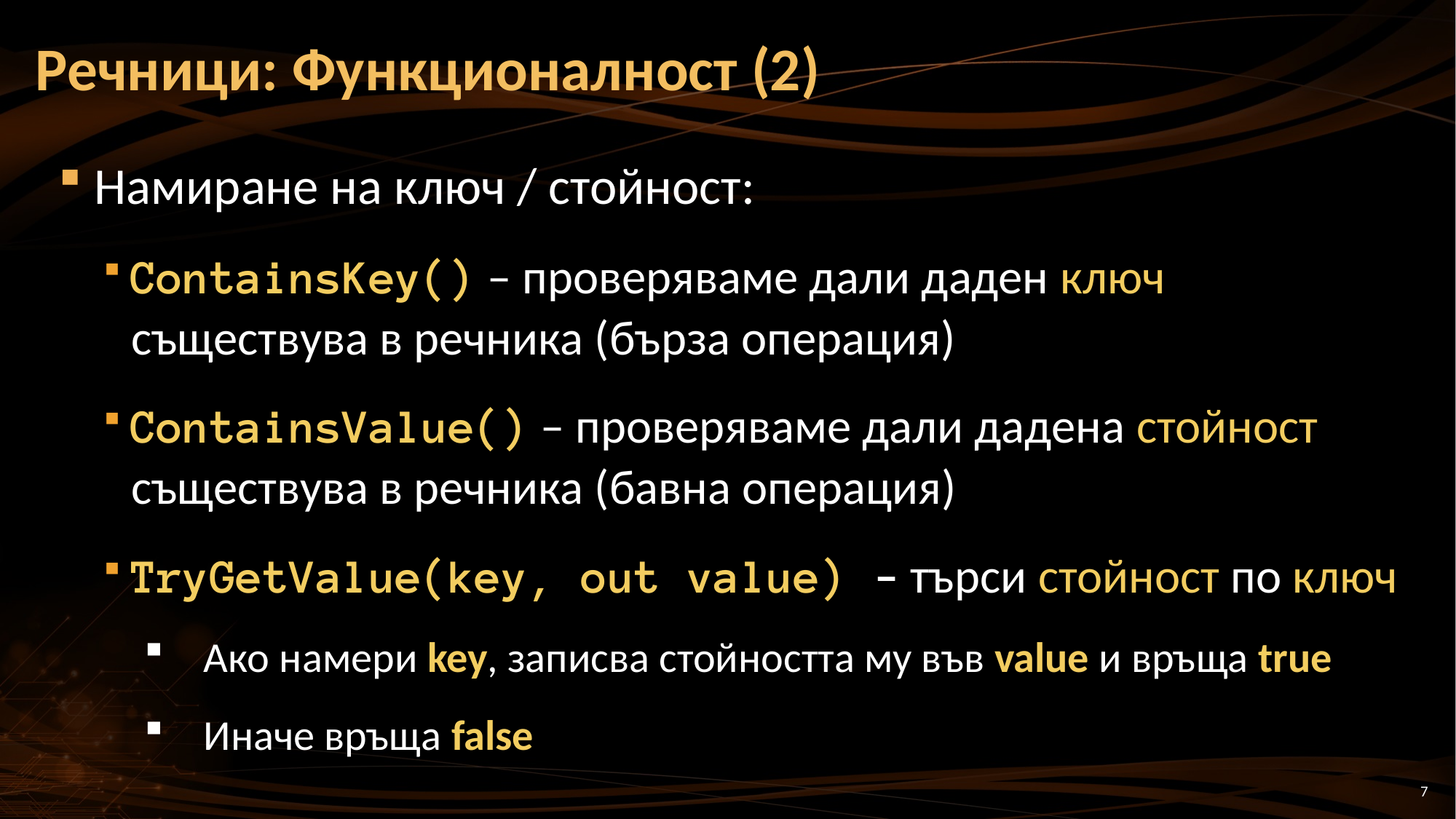

# Речници: Функционалност (2)
Намиране на ключ / стойност:
ContainsKey() – проверяваме дали даден ключ съществува в речника (бърза операция)
ContainsValue() – проверяваме дали дадена стойност съществува в речника (бавна операция)
TryGetValue(key, out value) – търси стойност по ключ
Ако намери key, записва стойността му във value и връща true
Иначе връща false

7